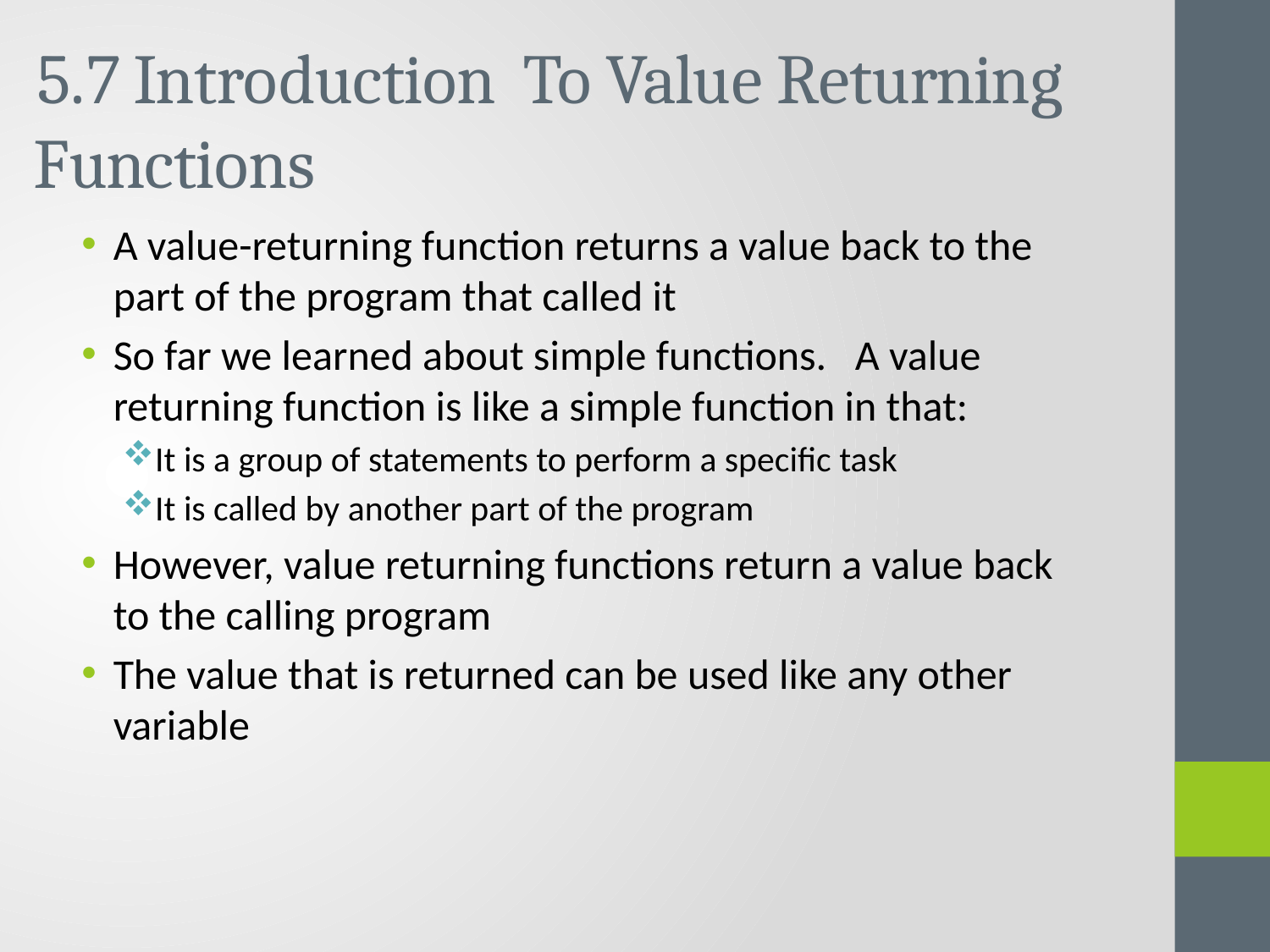

# 5.7 Introduction  To Value Returning Functions
A value-returning function returns a value back to the part of the program that called it
So far we learned about simple functions.   A value returning function is like a simple function in that:
It is a group of statements to perform a specific task
It is called by another part of the program
However, value returning functions return a value back to the calling program
The value that is returned can be used like any other variable